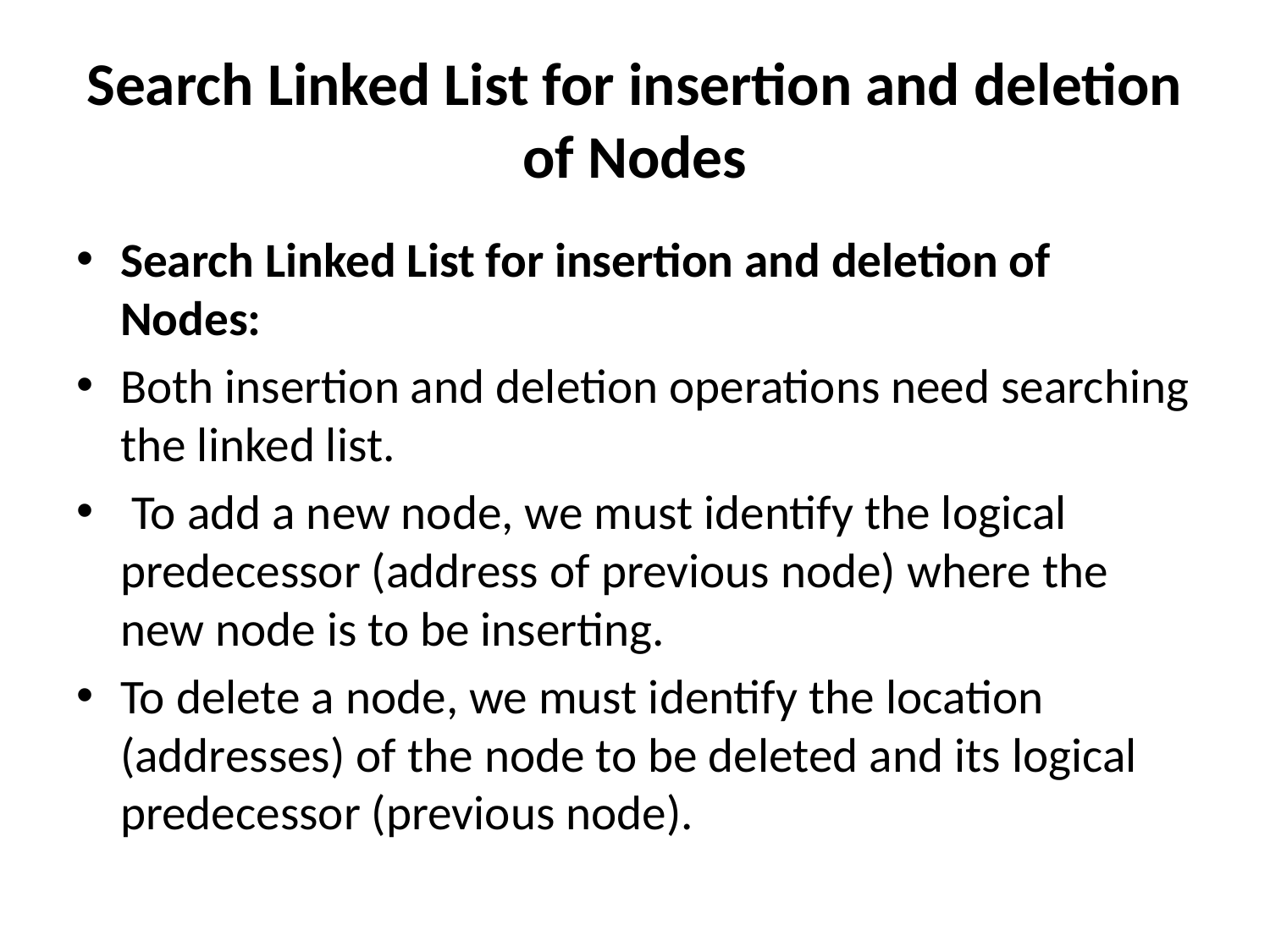

# Search Linked List for insertion and deletion of Nodes
Search Linked List for insertion and deletion of Nodes:
Both insertion and deletion operations need searching the linked list.
 To add a new node, we must identify the logical predecessor (address of previous node) where the new node is to be inserting.
To delete a node, we must identify the location (addresses) of the node to be deleted and its logical predecessor (previous node).